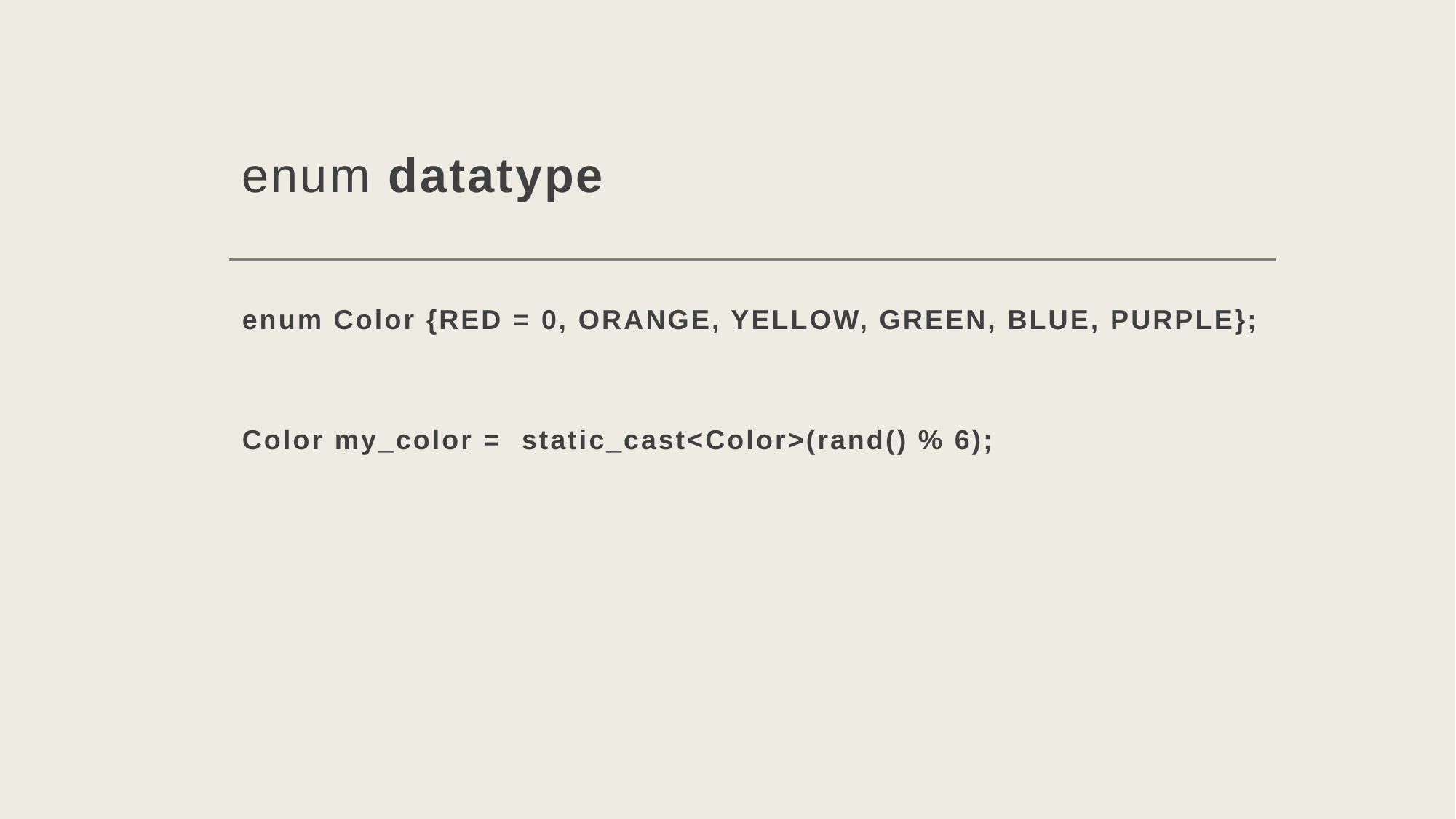

# enum datatype
enum Color {RED = 0, ORANGE, YELLOW, GREEN, BLUE, PURPLE};

Color my_color =  static_cast<Color>(rand() % 6);